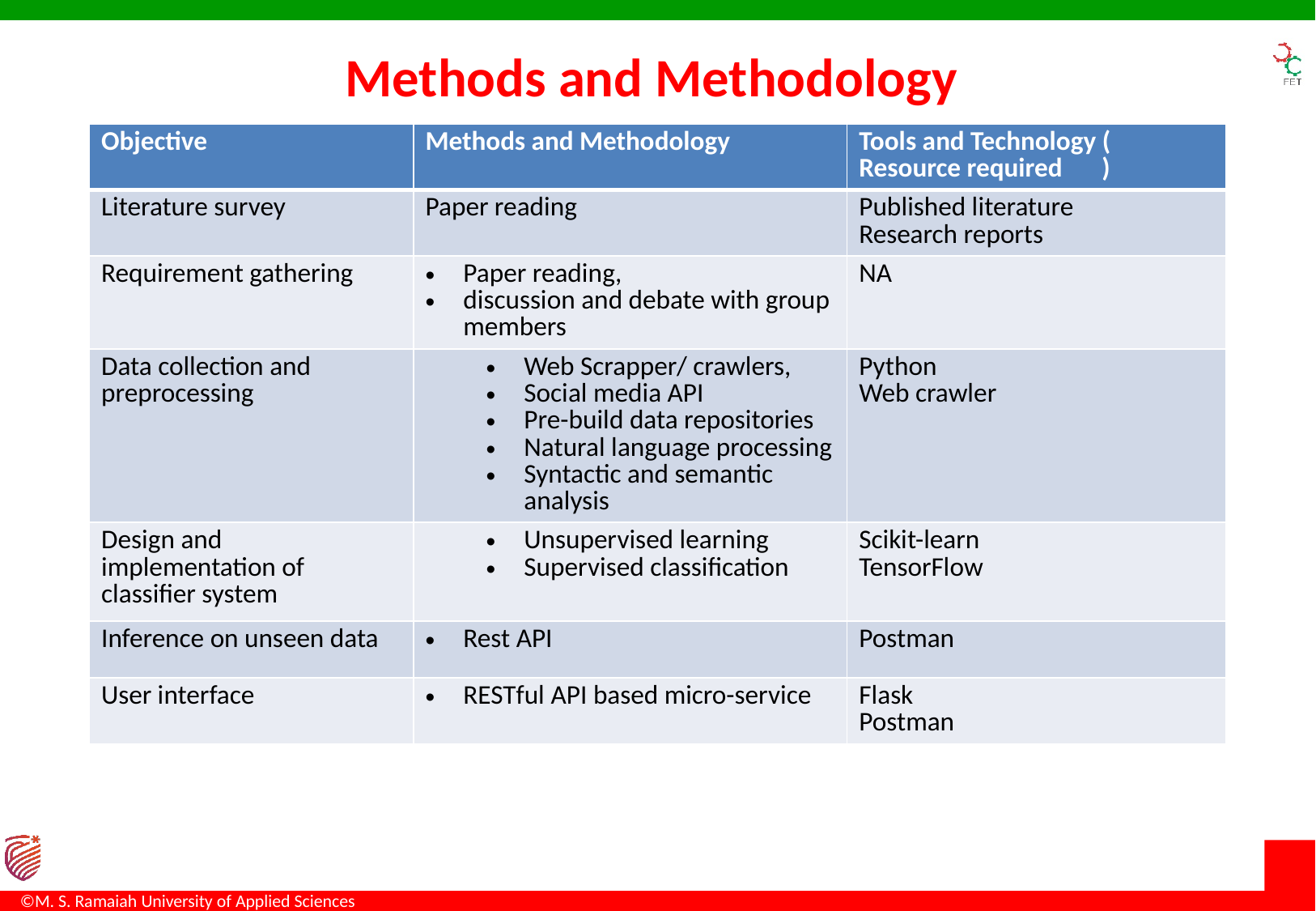

# Methods and Methodology

| Objective | Methods and Methodology | Tools and Technology ( Resource required ) |
| --- | --- | --- |
| Literature survey | Paper reading | Published literature Research reports |
| Requirement gathering | Paper reading, discussion and debate with group members | NA |
| Data collection and preprocessing | Web Scrapper/ crawlers, Social media API Pre-build data repositories Natural language processing Syntactic and semantic analysis | Python Web crawler |
| Design and implementation of classifier system | Unsupervised learning Supervised classification | Scikit-learn TensorFlow |
| Inference on unseen data | Rest API | Postman |
| User interface | RESTful API based micro-service | Flask Postman |